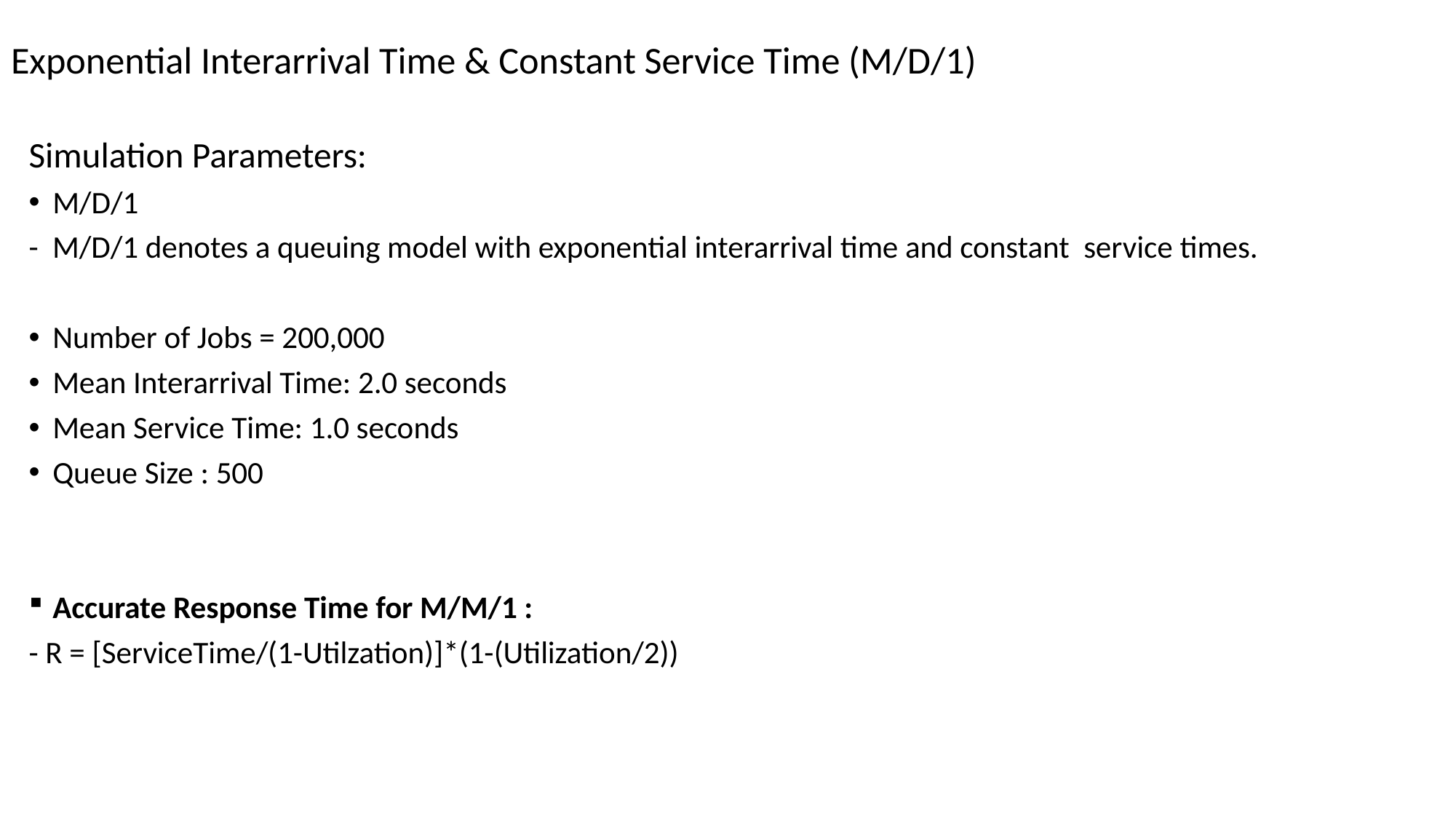

# Exponential Interarrival Time & Constant Service Time (M/D/1)
Simulation Parameters:
M/D/1
-  M/D/1 denotes a queuing model with exponential interarrival time and constant  service times.

Number of Jobs = 200,000
Mean Interarrival Time: 2.0 seconds
Mean Service Time: 1.0 seconds
Queue Size : 500

Accurate Response Time for M/M/1 :
- R = [ServiceTime/(1-Utilzation)]*(1-(Utilization/2))